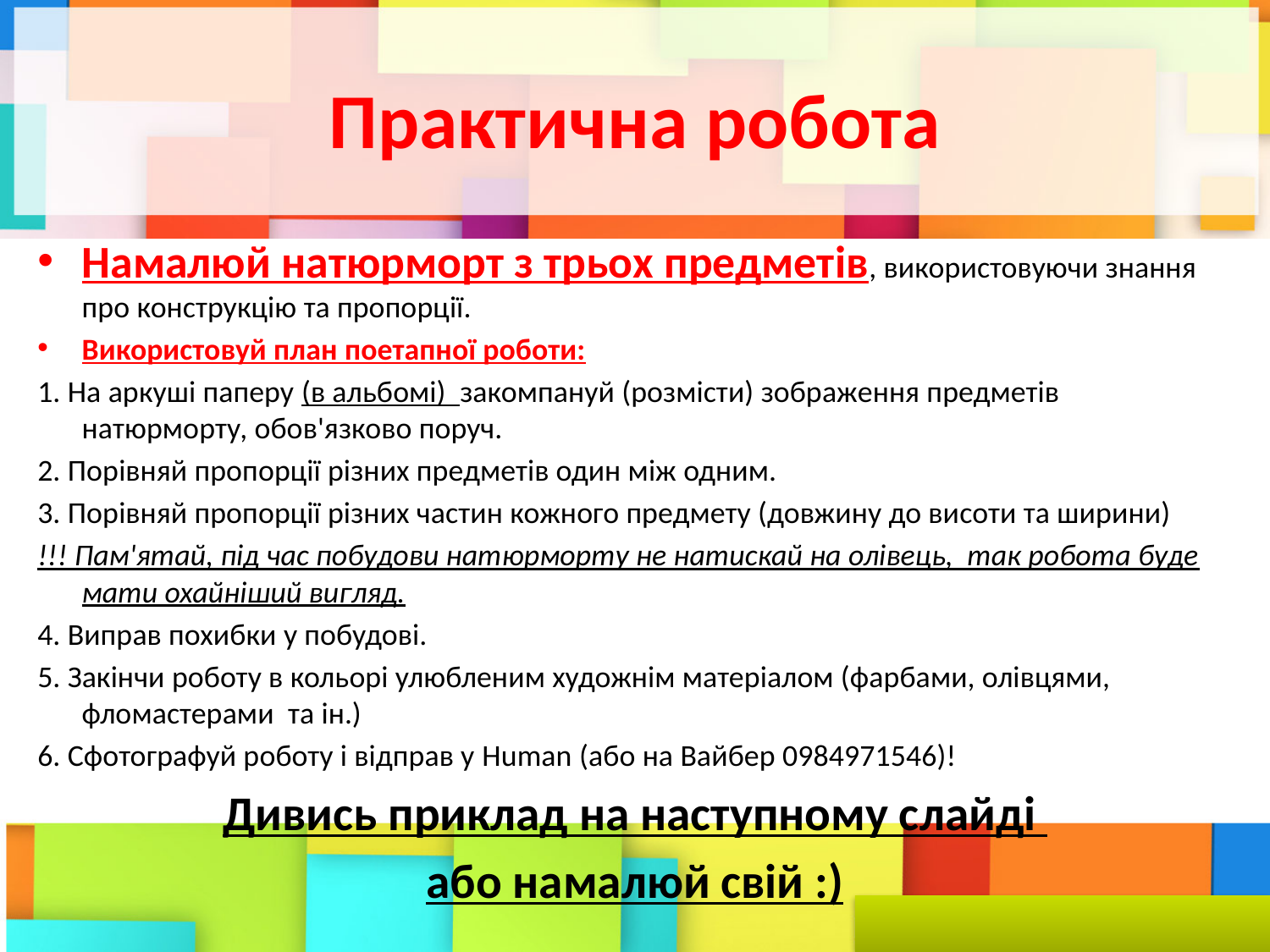

# Практична робота
Намалюй натюрморт з трьох предметів, використовуючи знання про конструкцію та пропорції.
Використовуй план поетапної роботи:
1. На аркуші паперу (в альбомі)  закомпануй (розмісти) зображення предметів натюрморту, обов'язково поруч.
2. Порівняй пропорції різних предметів один між одним.
3. Порівняй пропорції різних частин кожного предмету (довжину до висоти та ширини)
!!! Пам'ятай, під час побудови натюрморту не натискай на олівець,  так робота буде мати охайніший вигляд.
4. Виправ похибки у побудові.
5. Закінчи роботу в кольорі улюбленим художнім матеріалом (фарбами, олівцями, фломастерами  та ін.)
6. Сфотографуй роботу і відправ у Human (або на Вайбер 0984971546)!
Дивись приклад на наступному слайді
або намалюй свій :)